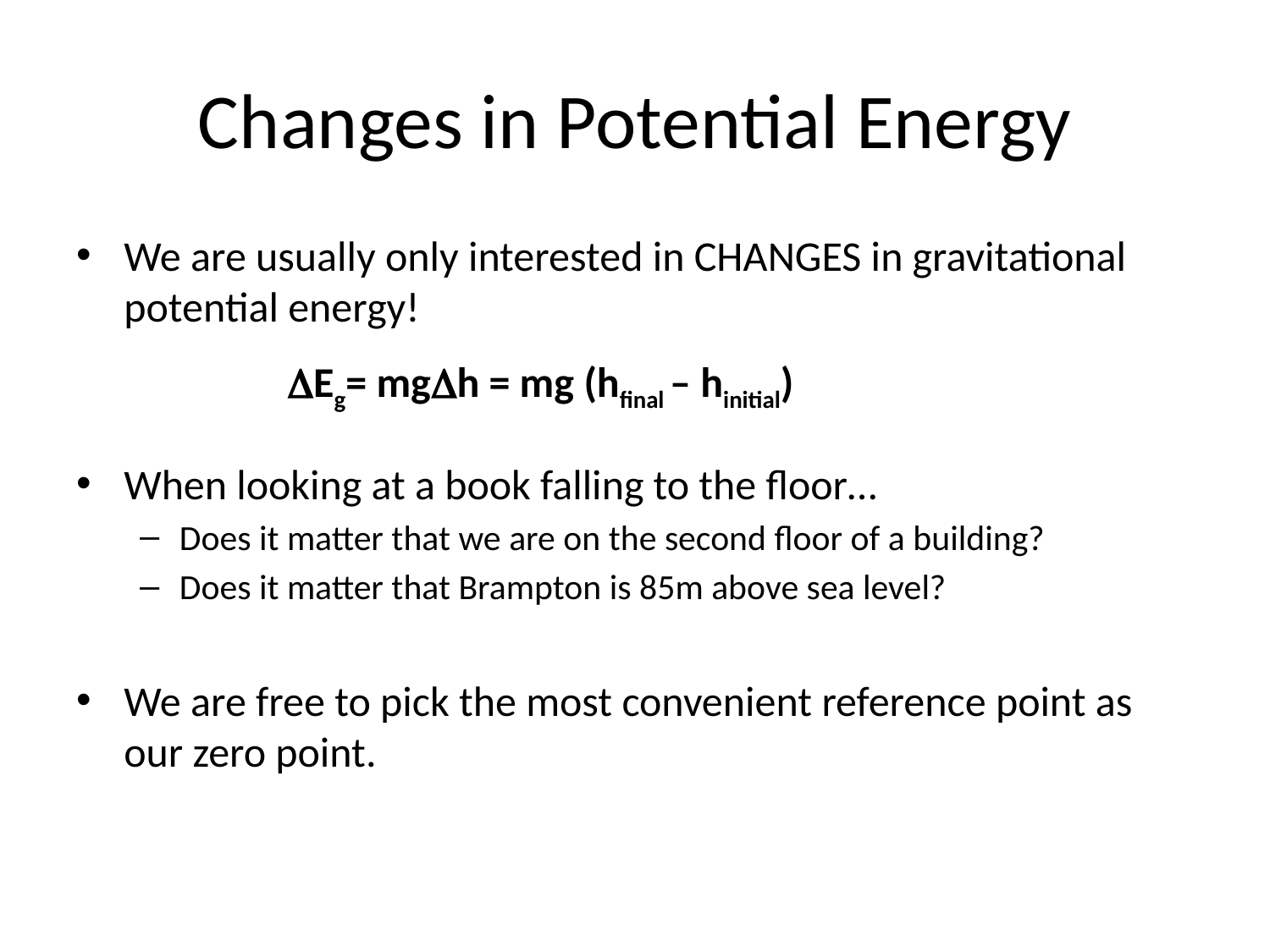

# Changes in Potential Energy
We are usually only interested in CHANGES in gravitational potential energy!

When looking at a book falling to the floor…
Does it matter that we are on the second floor of a building?
Does it matter that Brampton is 85m above sea level?

We are free to pick the most convenient reference point as our zero point.

ΔEg= mgΔh = mg (hfinal – hinitial)